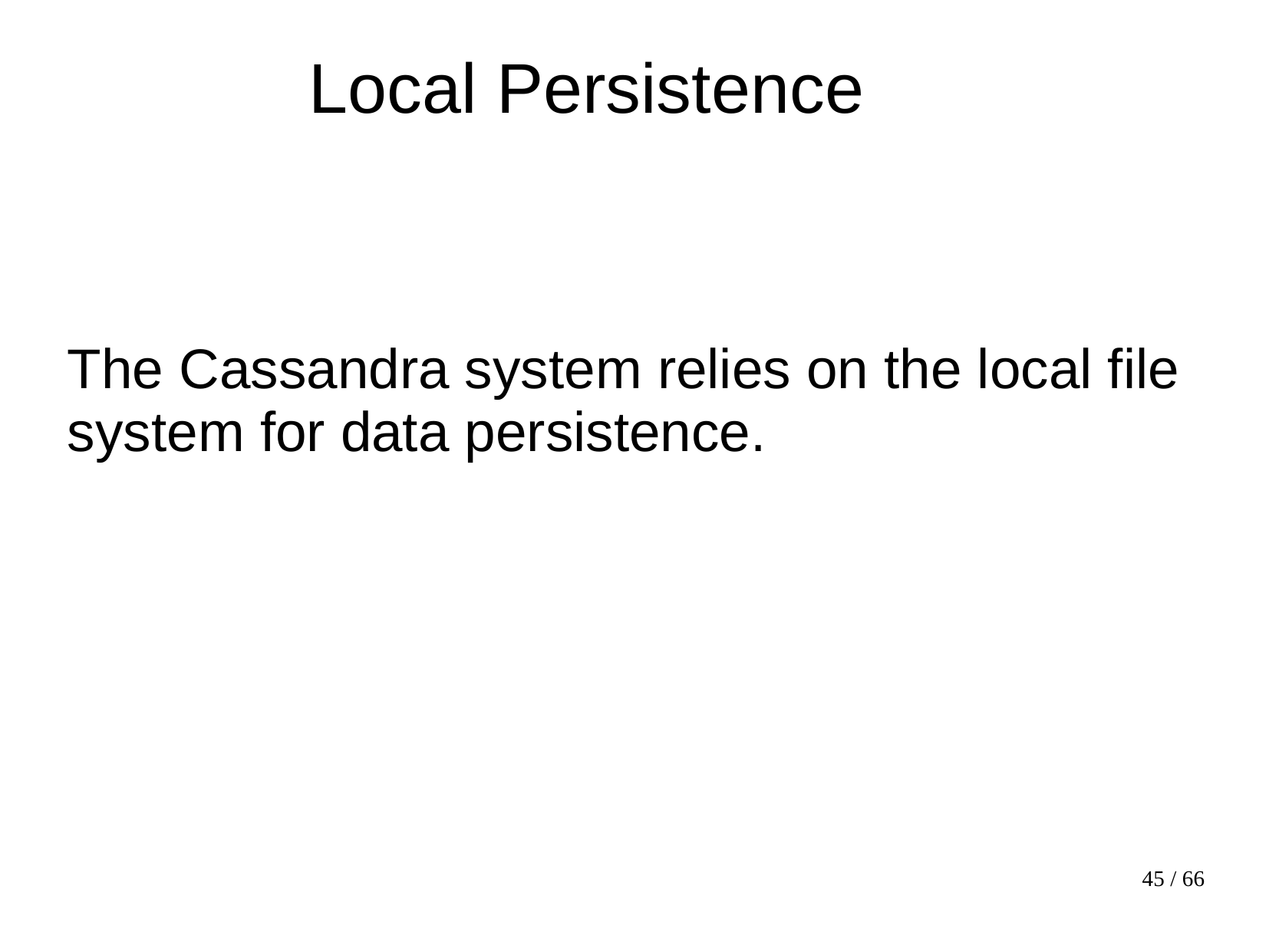

# Local Persistence
The Cassandra system relies on the local file system for data persistence.
45 / 66